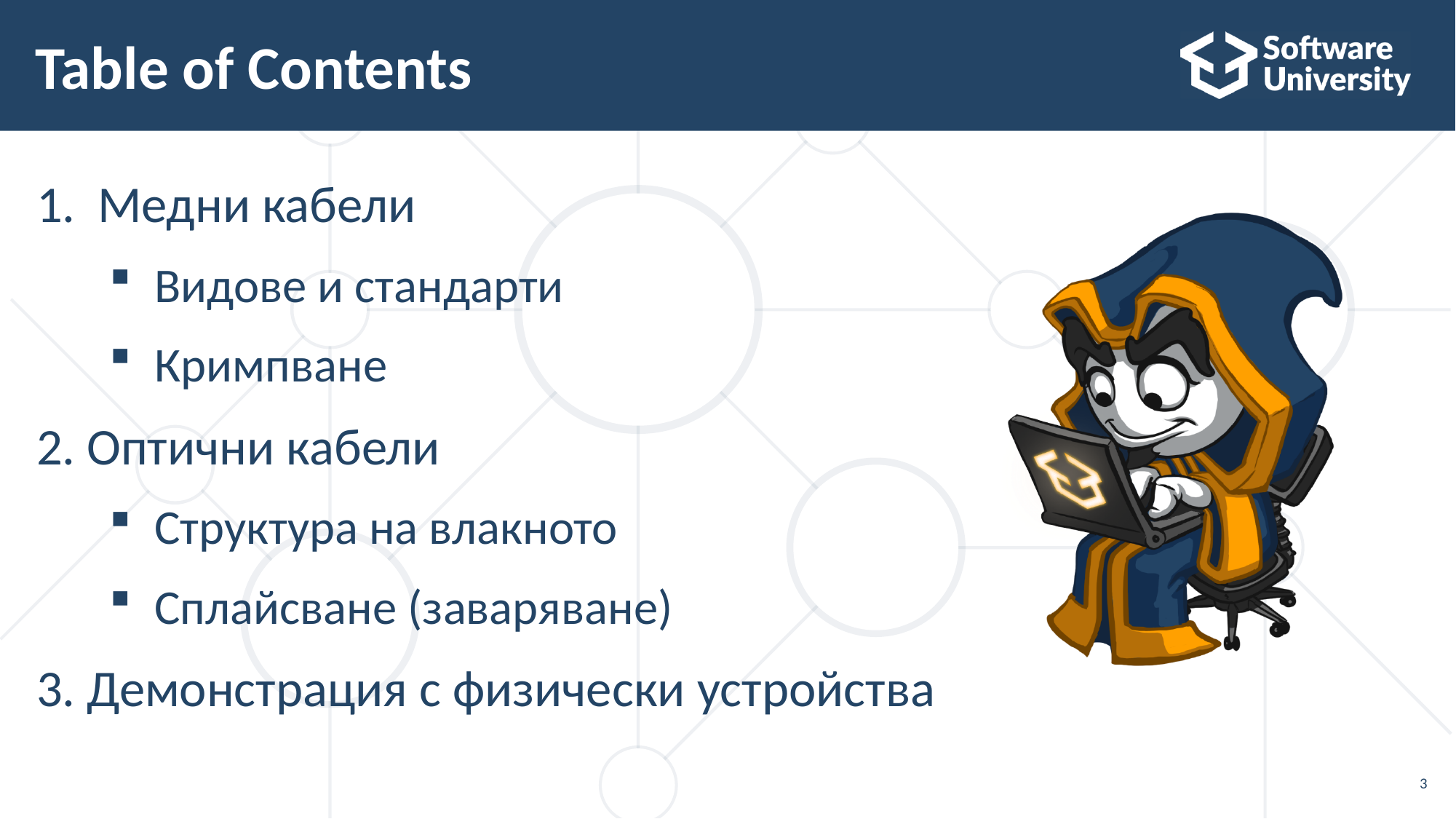

# Table of Contents
Медни кабели
Видове и стандарти
Кримпване
2. Оптични кабели
Структура на влакното
Сплайсване (заваряване)
3. Демонстрация с физически устройства

3